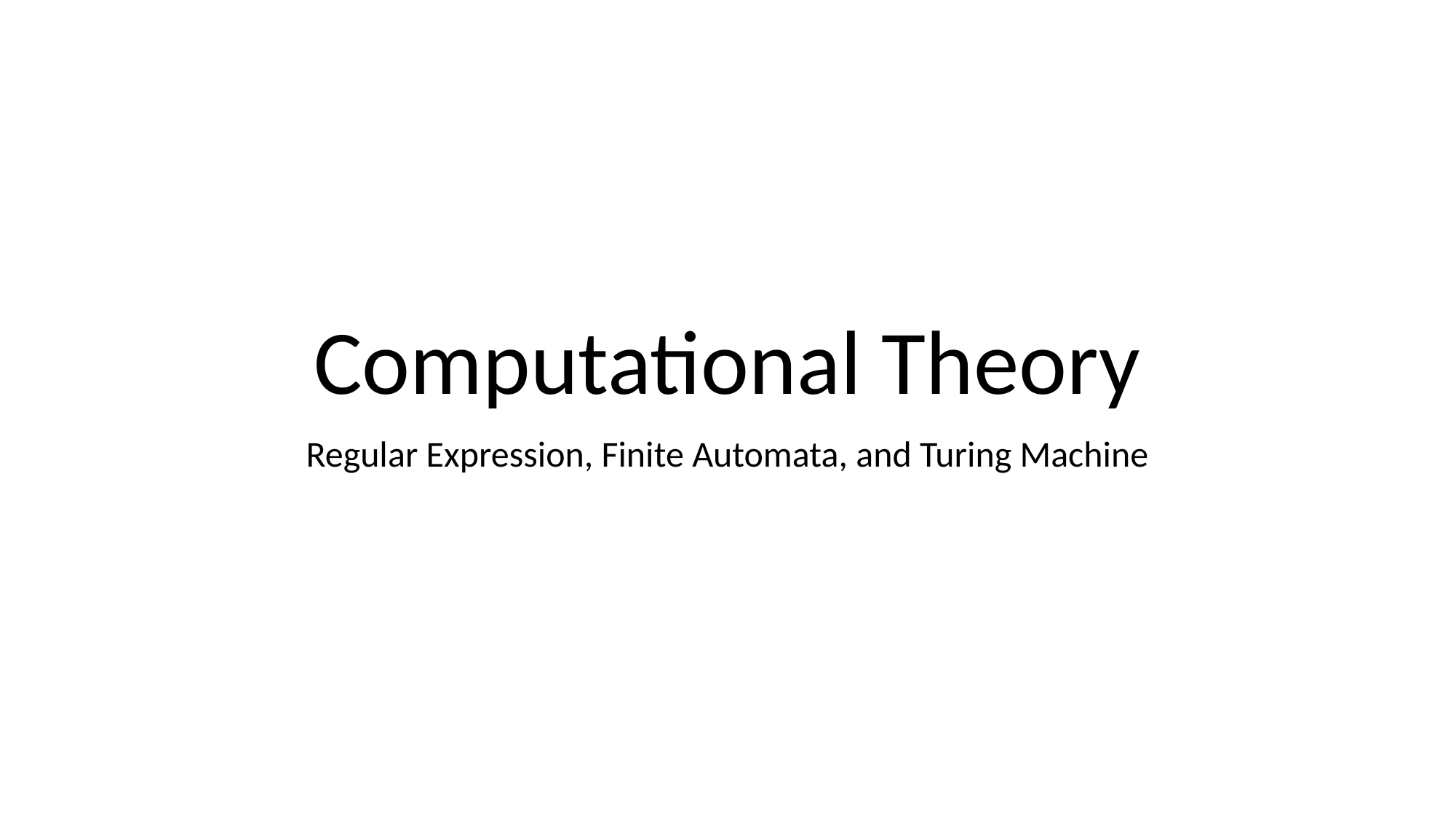

# Computational Theory
Regular Expression, Finite Automata, and Turing Machine